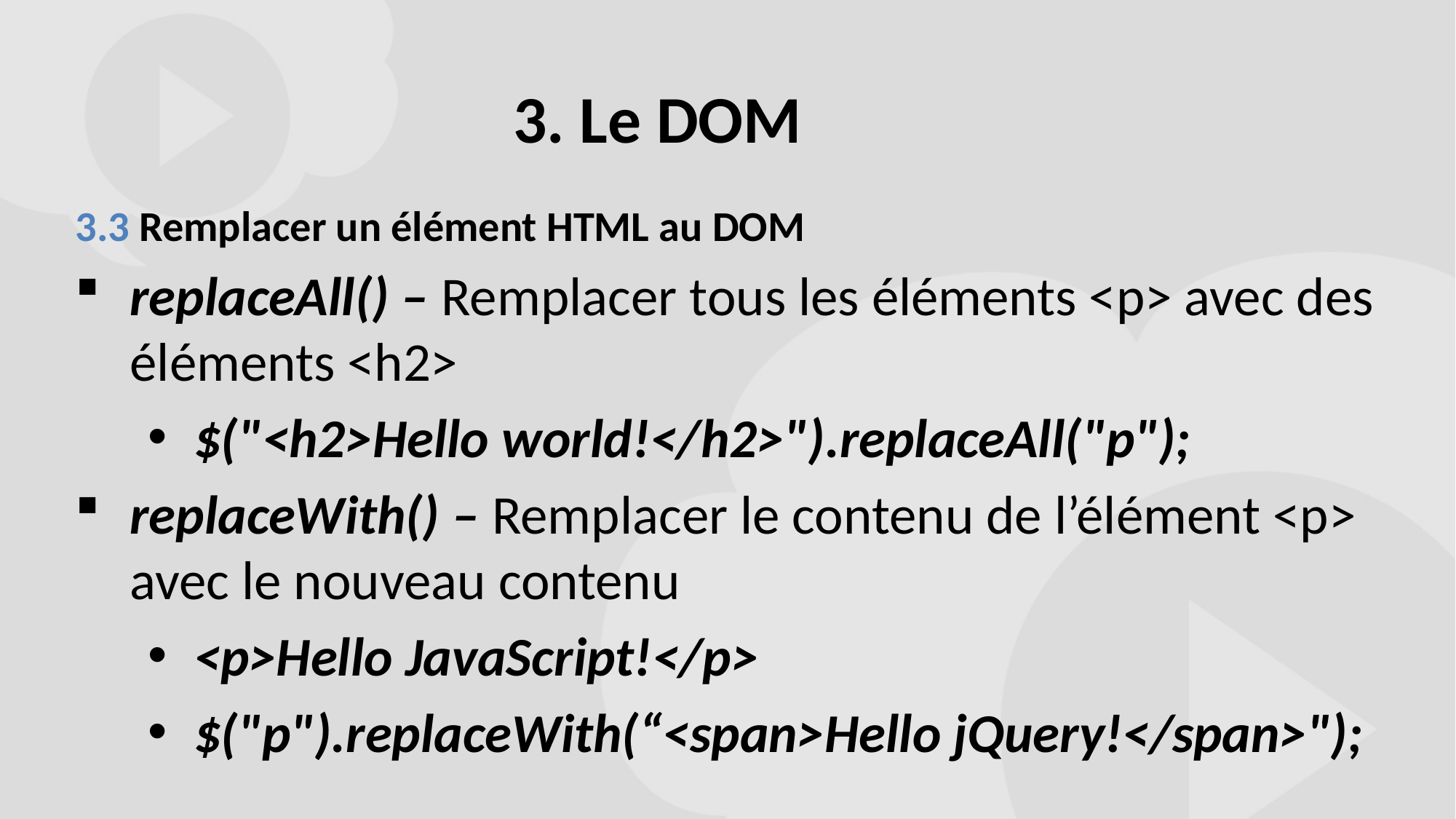

# 3. Le DOM
3.3 Remplacer un élément HTML au DOM
replaceAll() – Remplacer tous les éléments <p> avec des éléments <h2>
$("<h2>Hello world!</h2>").replaceAll("p");
replaceWith() – Remplacer le contenu de l’élément <p> avec le nouveau contenu
<p>Hello JavaScript!</p>
$("p").replaceWith(“<span>Hello jQuery!</span>");